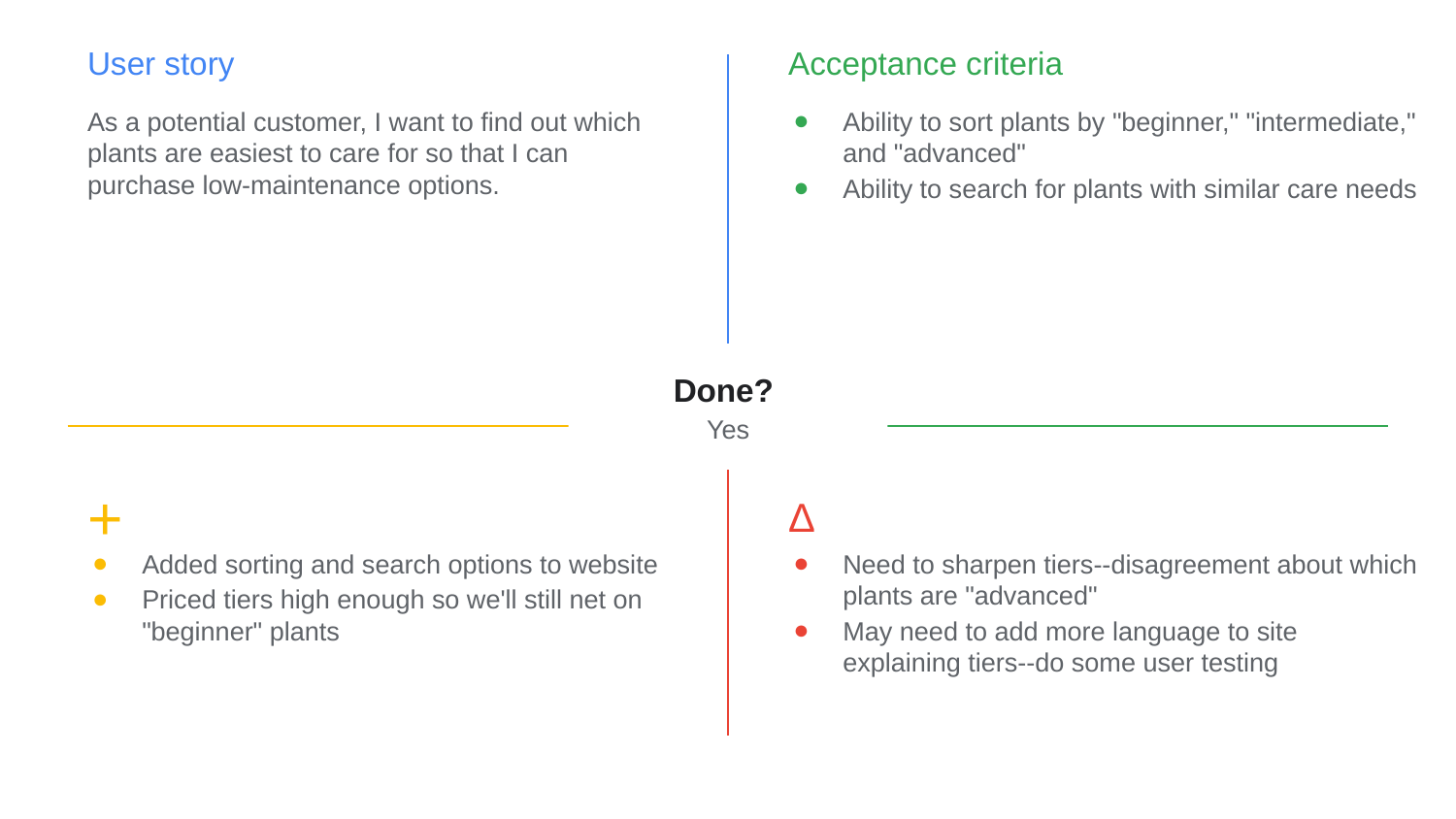

User story
Acceptance criteria
As a potential customer, I want to find out which plants are easiest to care for so that I can purchase low-maintenance options.
Ability to sort plants by "beginner," "intermediate," and "advanced"
Ability to search for plants with similar care needs

Done?
Yes

+
Δ
Added sorting and search options to website
Priced tiers high enough so we'll still net on "beginner" plants

Need to sharpen tiers--disagreement about which plants are "advanced"
May need to add more language to site explaining tiers--do some user testing